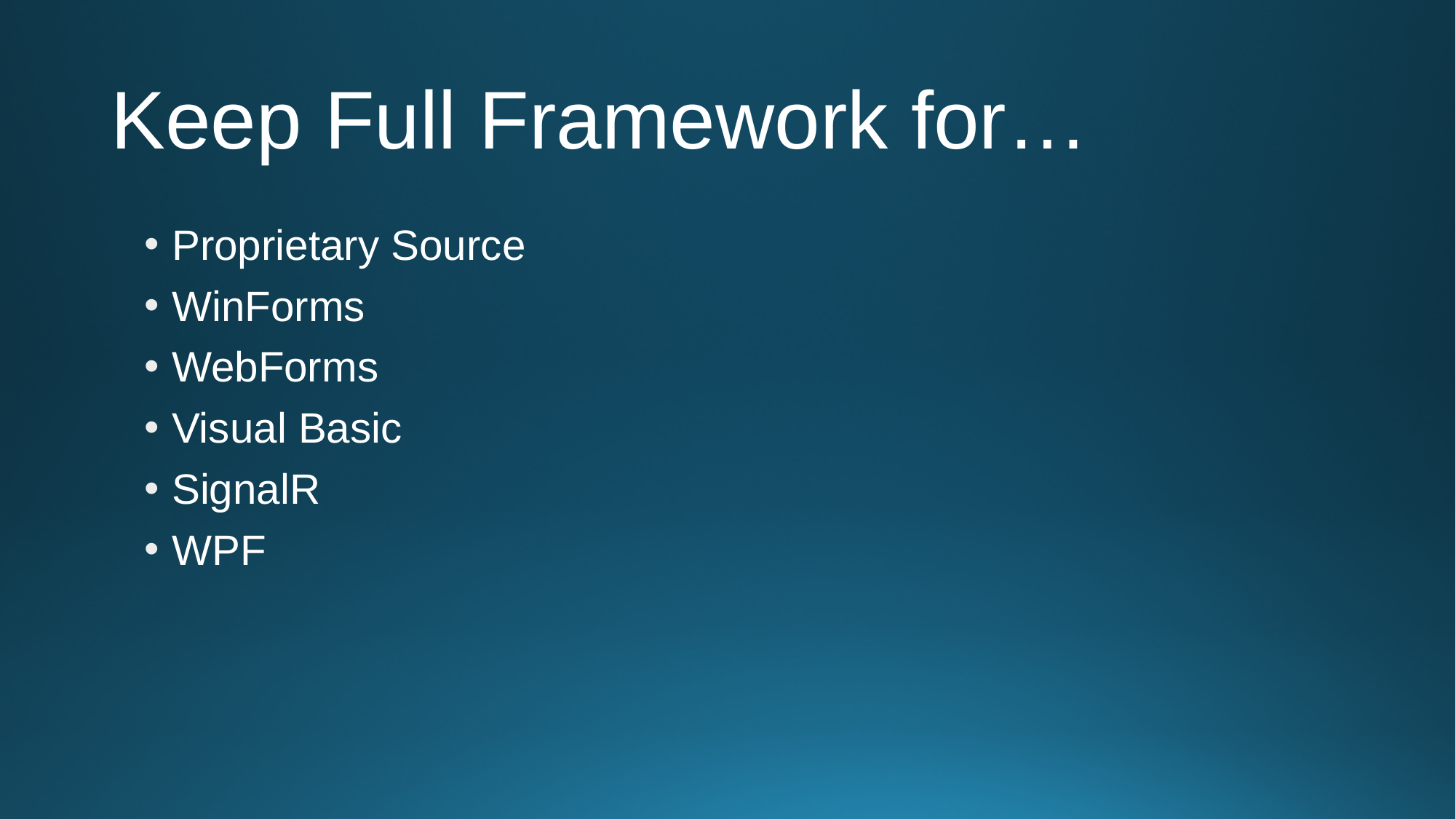

# Keep Full Framework for…
Proprietary Source
WinForms
WebForms
Visual Basic
SignalR
WPF